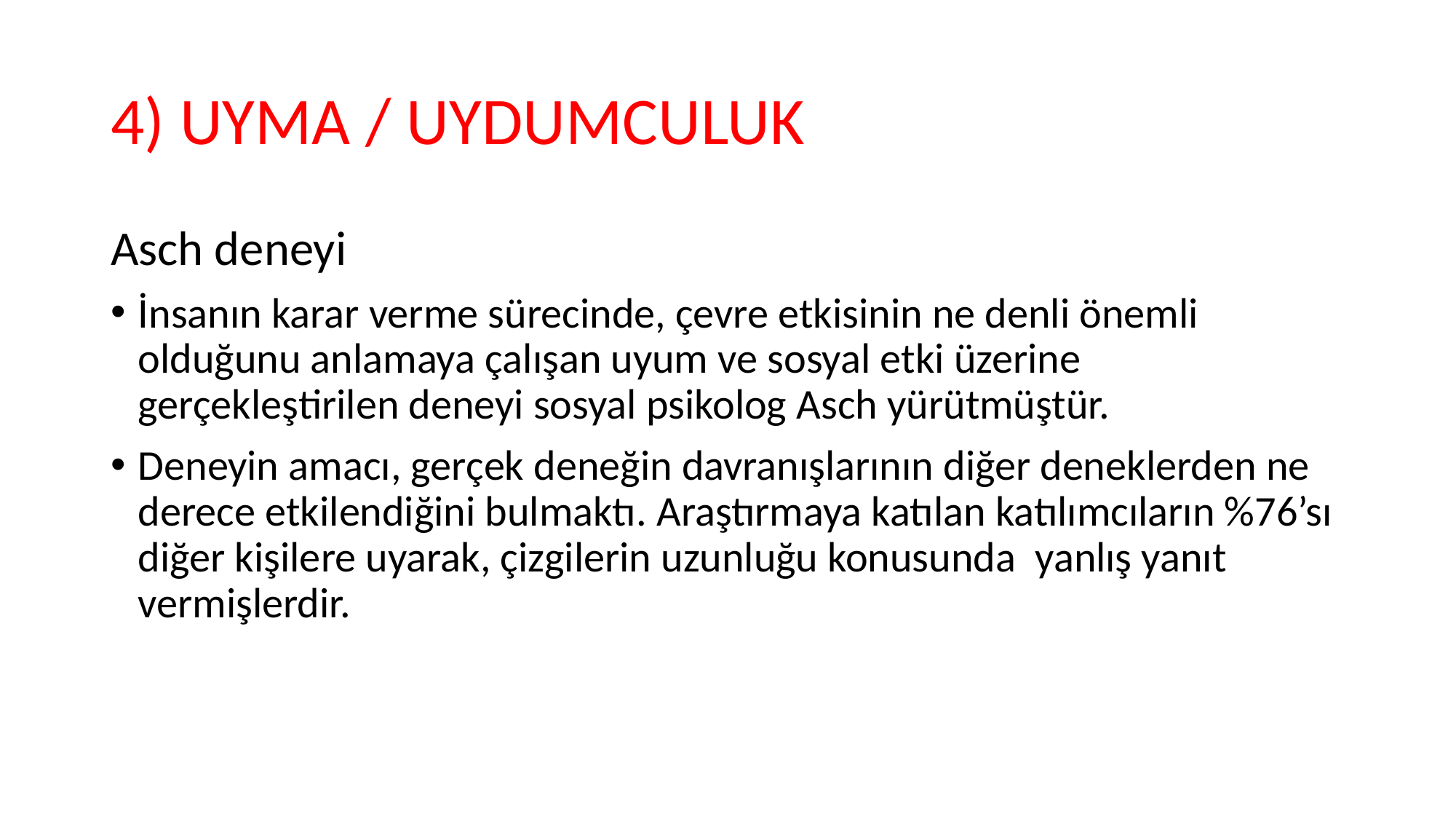

# 4) UYMA / UYDUMCULUK
Asch deneyi
İnsanın karar verme sürecinde, çevre etkisinin ne denli önemli olduğunu anlamaya çalışan uyum ve sosyal etki üzerine gerçekleştirilen deneyi sosyal psikolog Asch yürütmüştür.
Deneyin amacı, gerçek deneğin davranışlarının diğer deneklerden ne derece etkilendiğini bulmaktı. Araştırmaya katılan katılımcıların %76’sı diğer kişilere uyarak, çizgilerin uzunluğu konusunda  yanlış yanıt vermişlerdir.